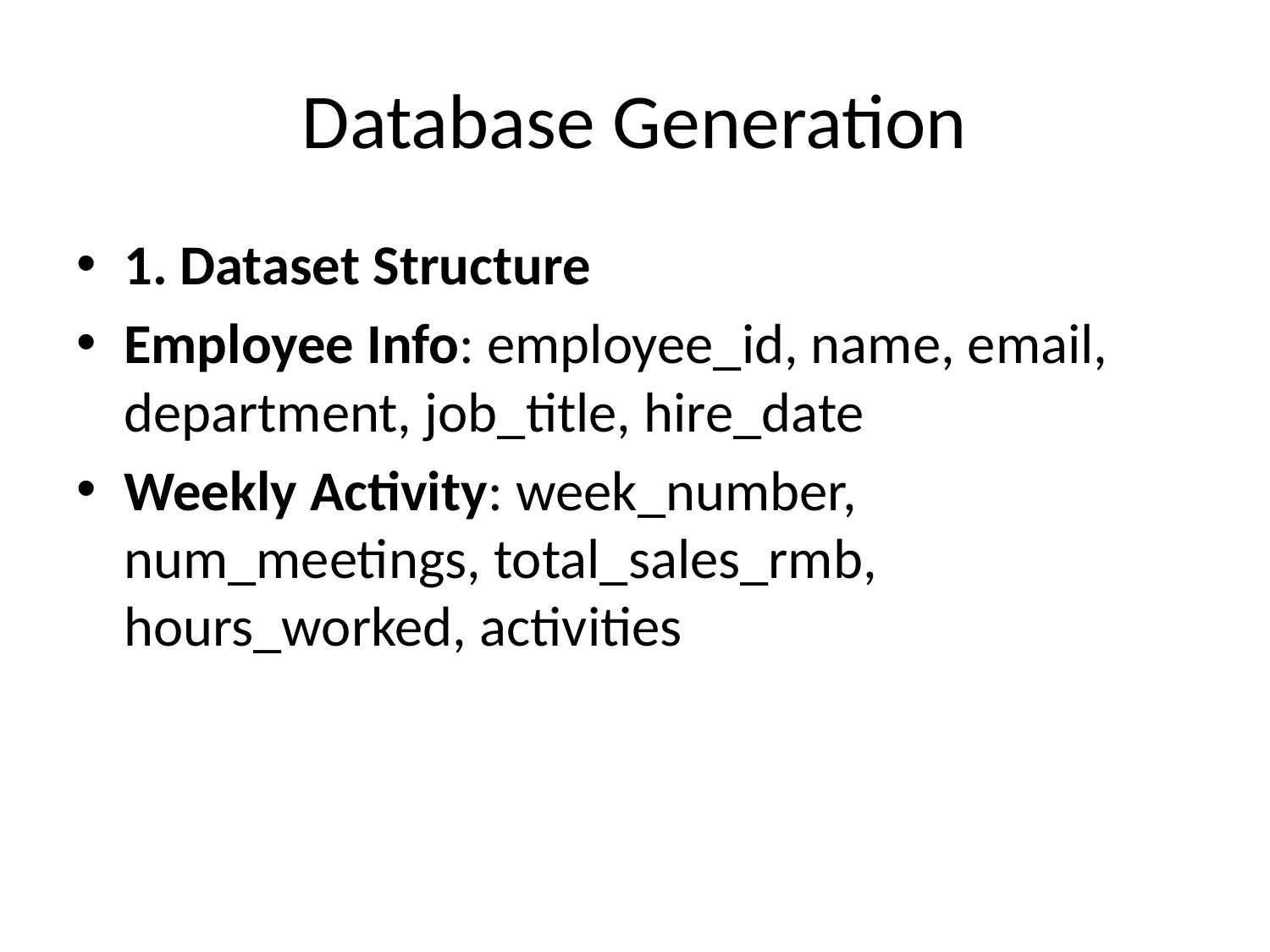

# Database Generation
1. Dataset Structure
Employee Info: employee_id, name, email, department, job_title, hire_date
Weekly Activity: week_number, num_meetings, total_sales_rmb, hours_worked, activities